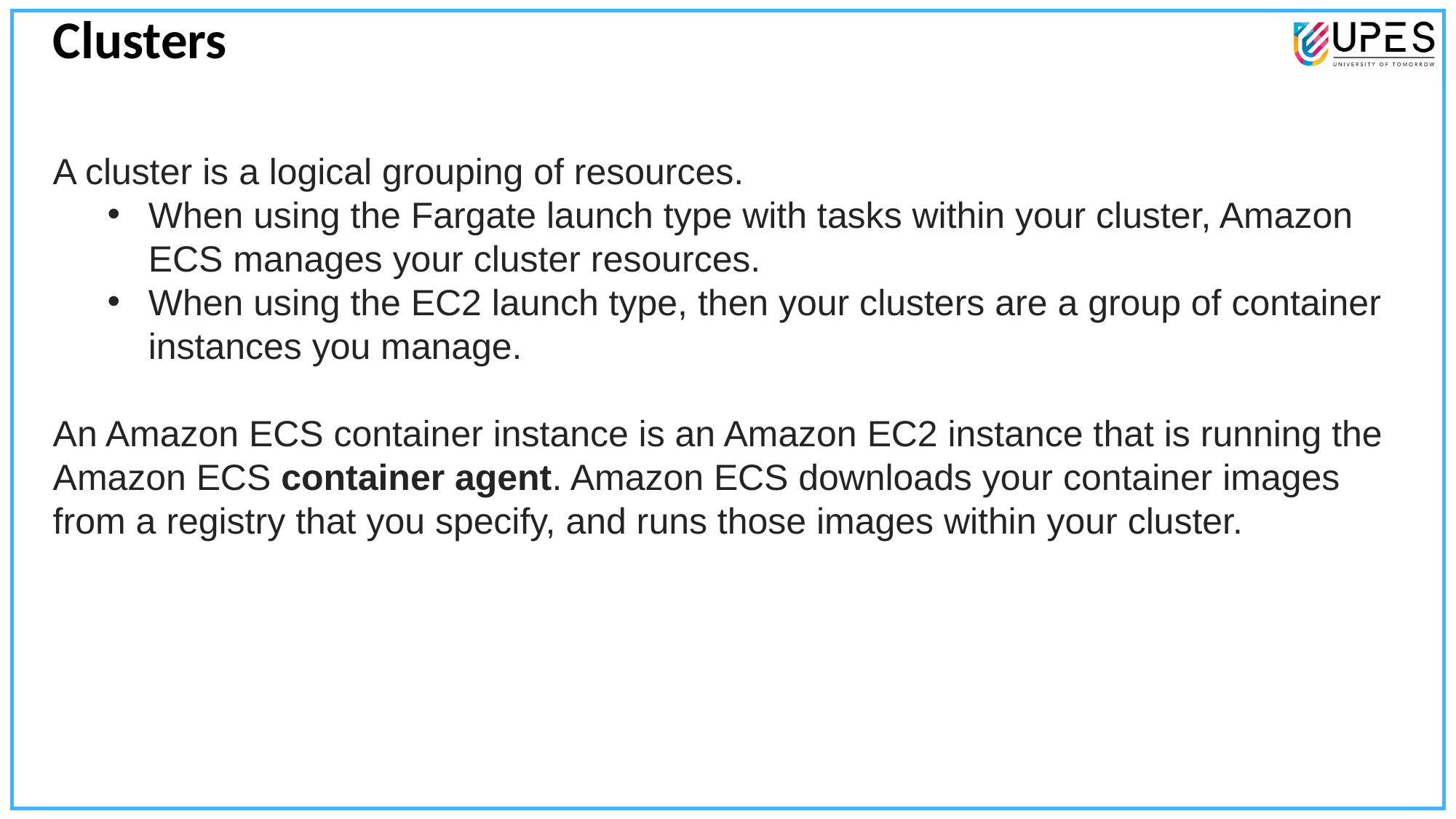

Clusters
A cluster is a logical grouping of resources.
When using the Fargate launch type with tasks within your cluster, Amazon ECS manages your cluster resources.
When using the EC2 launch type, then your clusters are a group of container instances you manage.

An Amazon ECS container instance is an Amazon EC2 instance that is running the Amazon ECS container agent. Amazon ECS downloads your container images from a registry that you specify, and runs those images within your cluster.